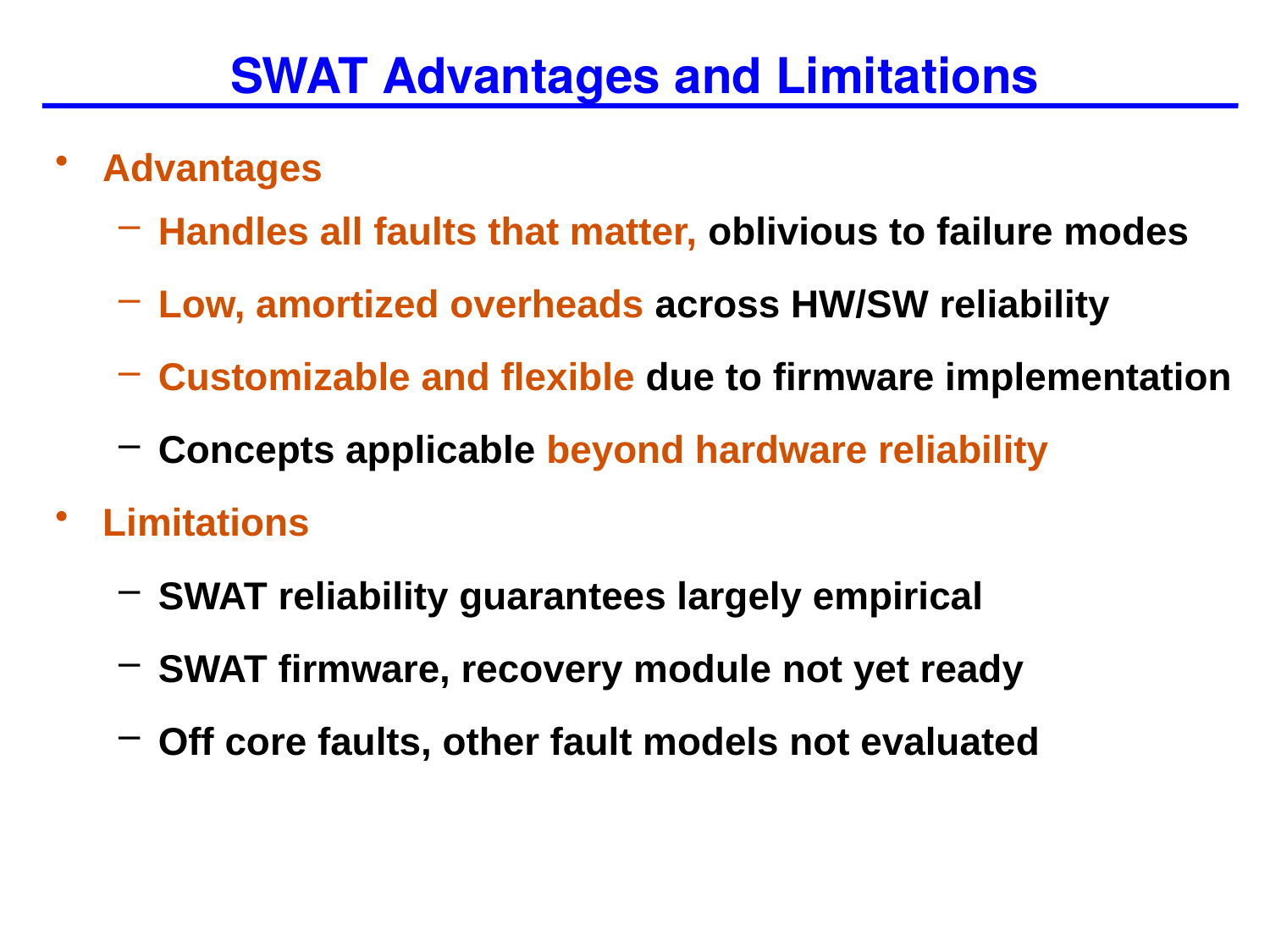

# SWAT Advantages and Limitations
Advantages
Handles all faults that matter, oblivious to failure modes
Low, amortized overheads across HW/SW reliability
Customizable and flexible due to firmware implementation
Concepts applicable beyond hardware reliability
Limitations
SWAT reliability guarantees largely empirical
SWAT firmware, recovery module not yet ready
Off core faults, other fault models not evaluated